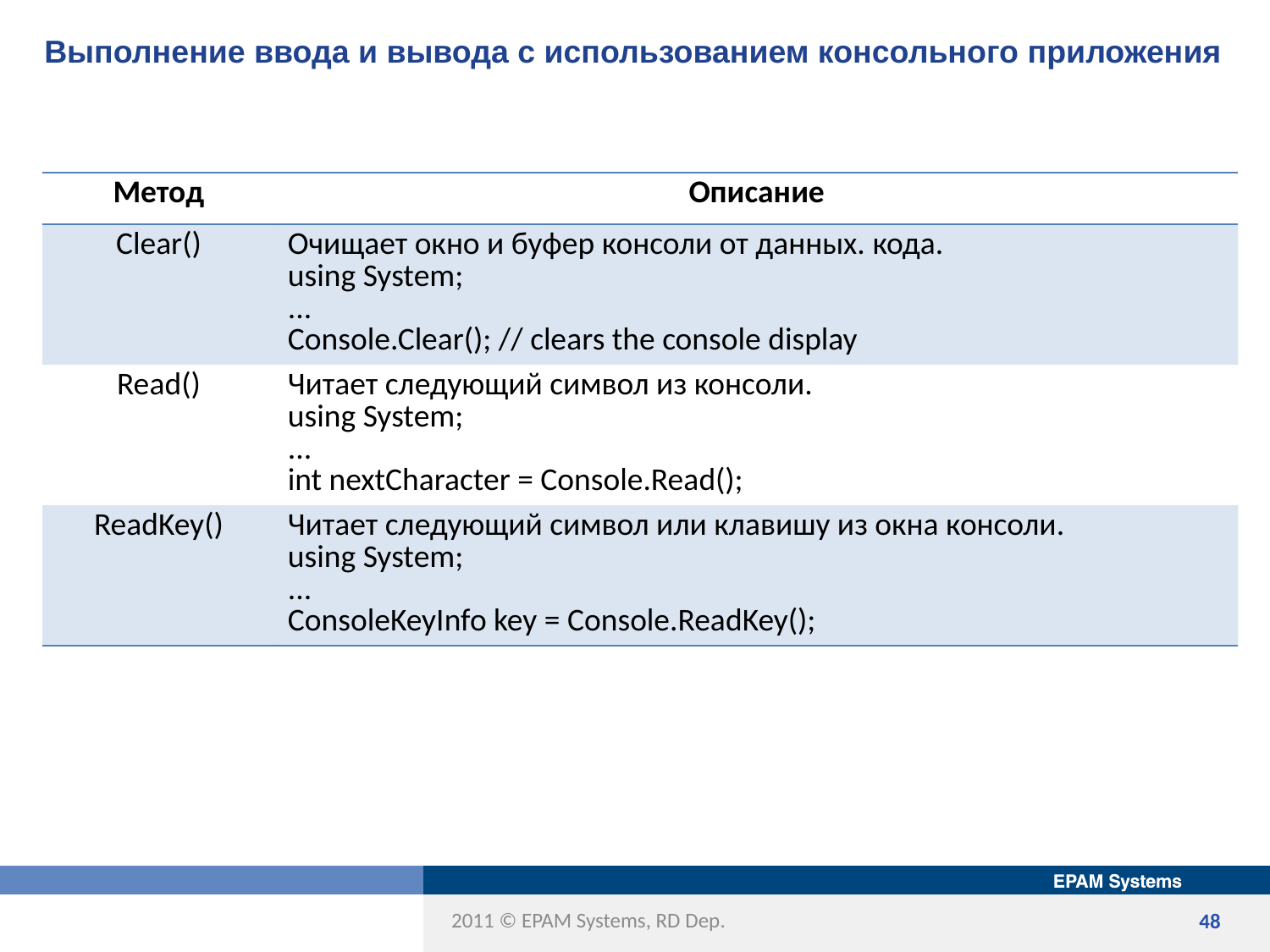

# Выполнение ввода и вывода с использованием консольного приложения
| Метод | Описание |
| --- | --- |
| Clear() | Очищает окно и буфер консоли от данных. кода. using System; ... Console.Clear(); // clears the console display |
| Read() | Читает следующий символ из консоли. using System; ... int nextCharacter = Console.Read(); |
| ReadKey() | Читает следующий символ или клавишу из окна консоли. using System; ... ConsoleKeyInfo key = Console.ReadKey(); |